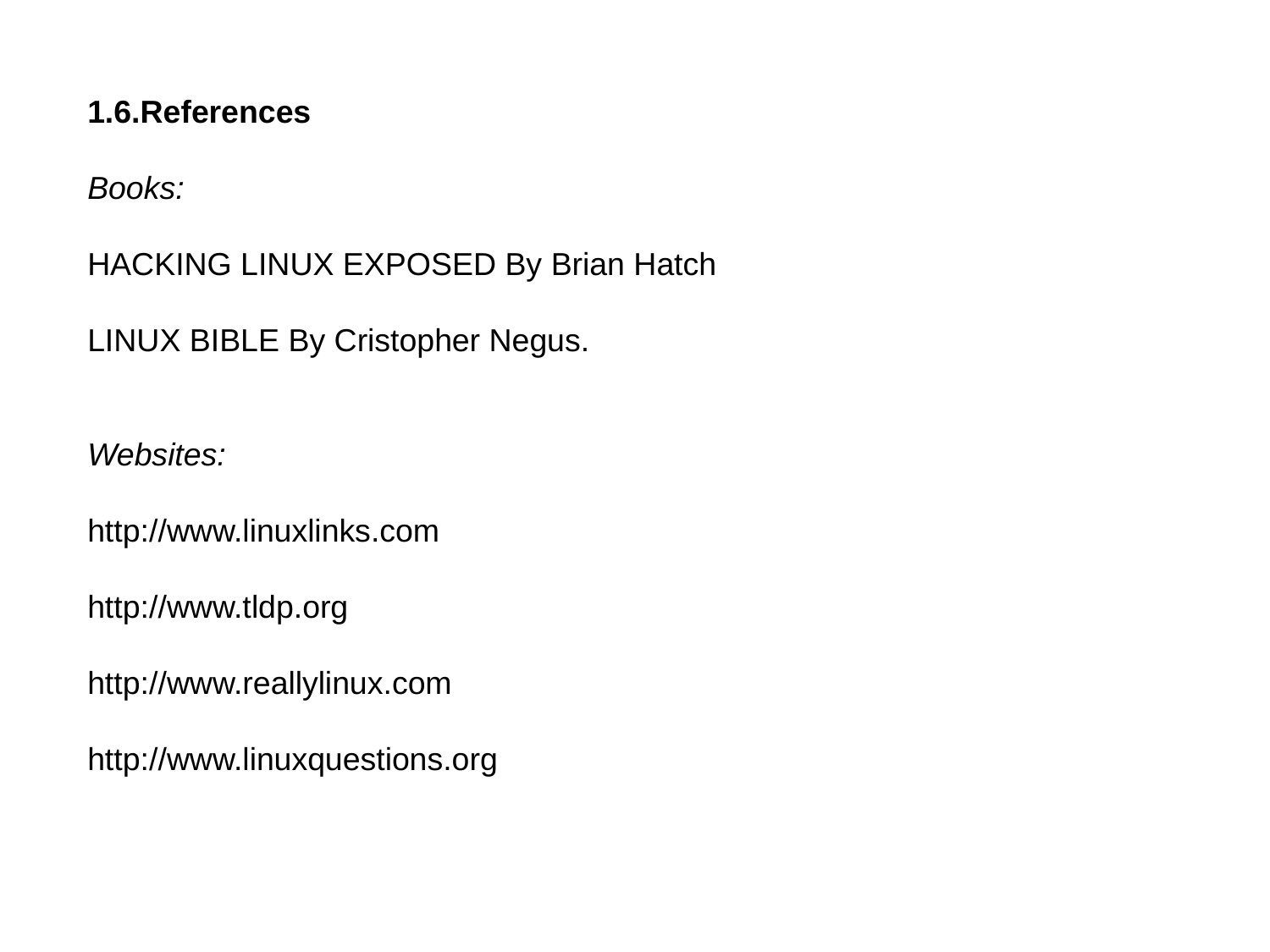

1.6.References

Books:

HACKING LINUX EXPOSED By Brian Hatch

LINUX BIBLE By Cristopher Negus.

Websites:

http://www.linuxlinks.com

http://www.tldp.org

http://www.reallylinux.com

http://www.linuxquestions.org